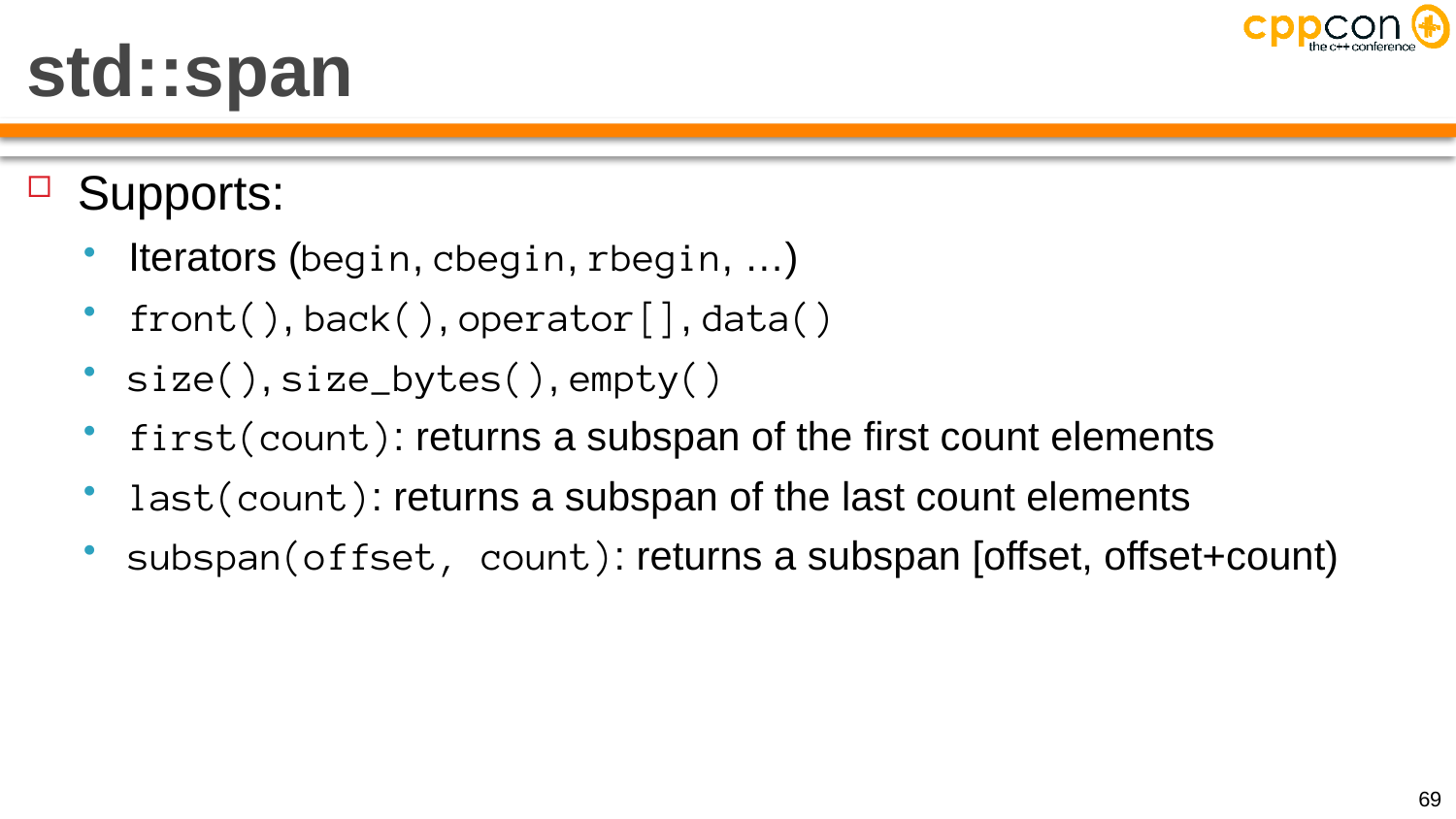

# std::span
Supports:
Iterators (begin, cbegin, rbegin, …)
front(), back(), operator[], data()
size(), size_bytes(), empty()
first(count): returns a subspan of the first count elements
last(count): returns a subspan of the last count elements
subspan(offset, count): returns a subspan [offset, offset+count)